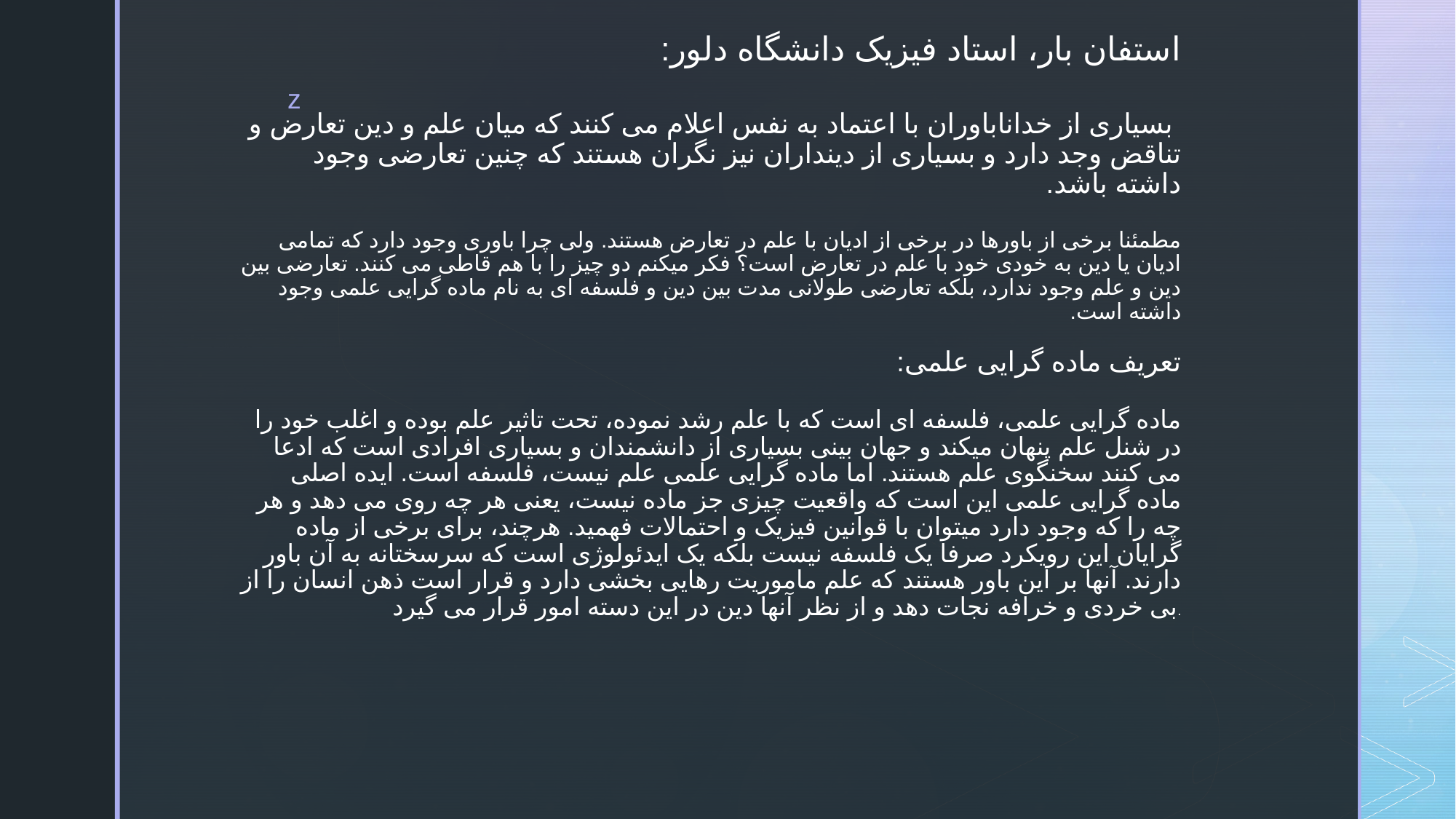

# استفان بار، استاد فیزیک دانشگاه دلور: بسیاری از خداناباوران با اعتماد به نفس اعلام می کنند که میان علم و دین تعارض و تناقض وجد دارد و بسیاری از دینداران نیز نگران هستند که چنین تعارضی وجود داشته باشد. مطمئنا برخی از باورها در برخی از ادیان با علم در تعارض هستند. ولی چرا باوری وجود دارد که تمامی ادیان یا دین به خودی خود با علم در تعارض است؟ فکر می​کنم دو چیز را با هم قاطی می کنند. تعارضی بین دین و علم وجود ندارد، بلکه تعارضی طولانی مدت بین دین و فلسفه ای به نام ماده گرایی علمی وجود داشته است. تعریف ماده گرایی علمی: ماده گرایی علمی، فلسفه ای است که با علم رشد نموده، تحت تاثیر علم بوده و اغلب خود را در شنل علم پنهان میکند و جهان بینی بسیاری از دانشمندان و بسیاری افرادی است که ادعا می کنند سخنگوی علم هستند. اما ماده گرایی علمی علم نیست، فلسفه است. ایده اصلی ماده گرایی علمی این است که واقعیت چیزی جز ماده نیست، یعنی هر چه روی می دهد و هر چه را که وجود دارد میتوان با قوانین فیزیک و احتمالات فهمید. هرچند، برای برخی از ماده گرایان این رویکرد صرفا یک فلسفه نیست بلکه یک ایدئولوژی است که سرسختانه به آن باور دارند. آنها بر این باور هستند که علم ماموریت رهایی بخشی دارد و قرار است ذهن انسان را از بی خردی و خرافه نجات دهد و از نظر آنها دین در این دسته امور قرار می گیرد.